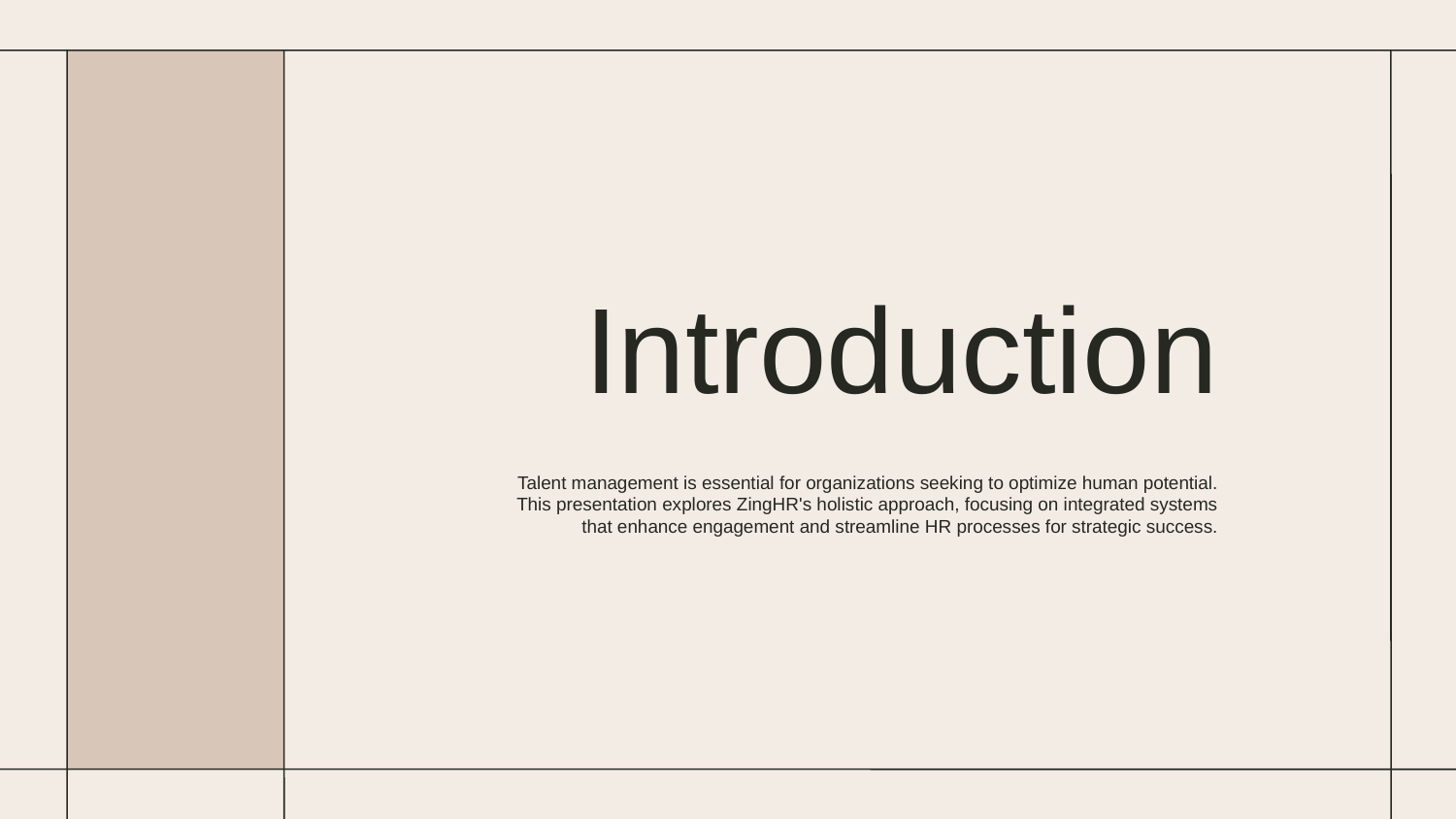

# Introduction
Talent management is essential for organizations seeking to optimize human potential. This presentation explores ZingHR's holistic approach, focusing on integrated systems that enhance engagement and streamline HR processes for strategic success.